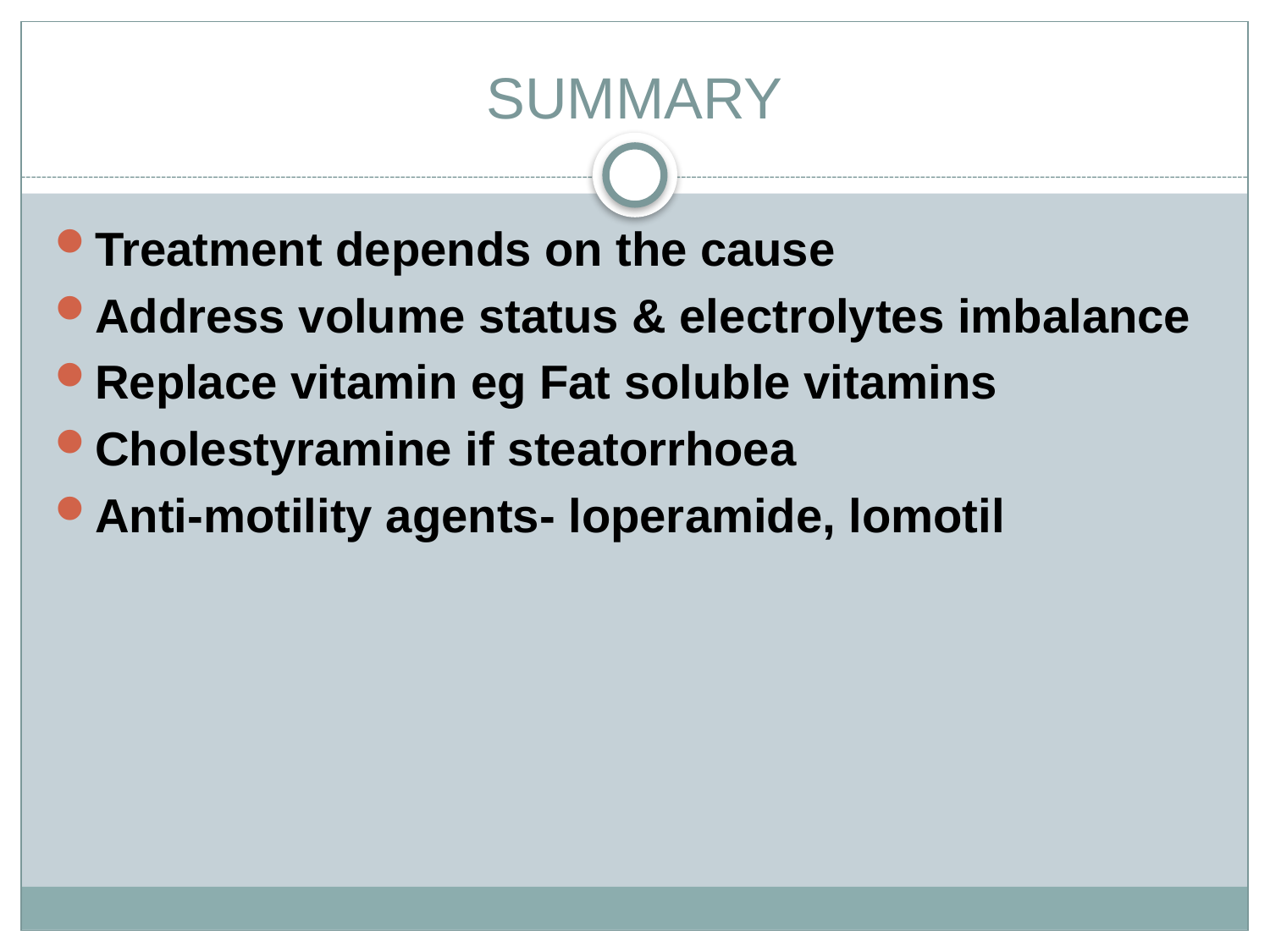

# SUMMARY
Treatment depends on the cause
Address volume status & electrolytes imbalance
Replace vitamin eg Fat soluble vitamins
Cholestyramine if steatorrhoea
Anti-motility agents- loperamide, lomotil